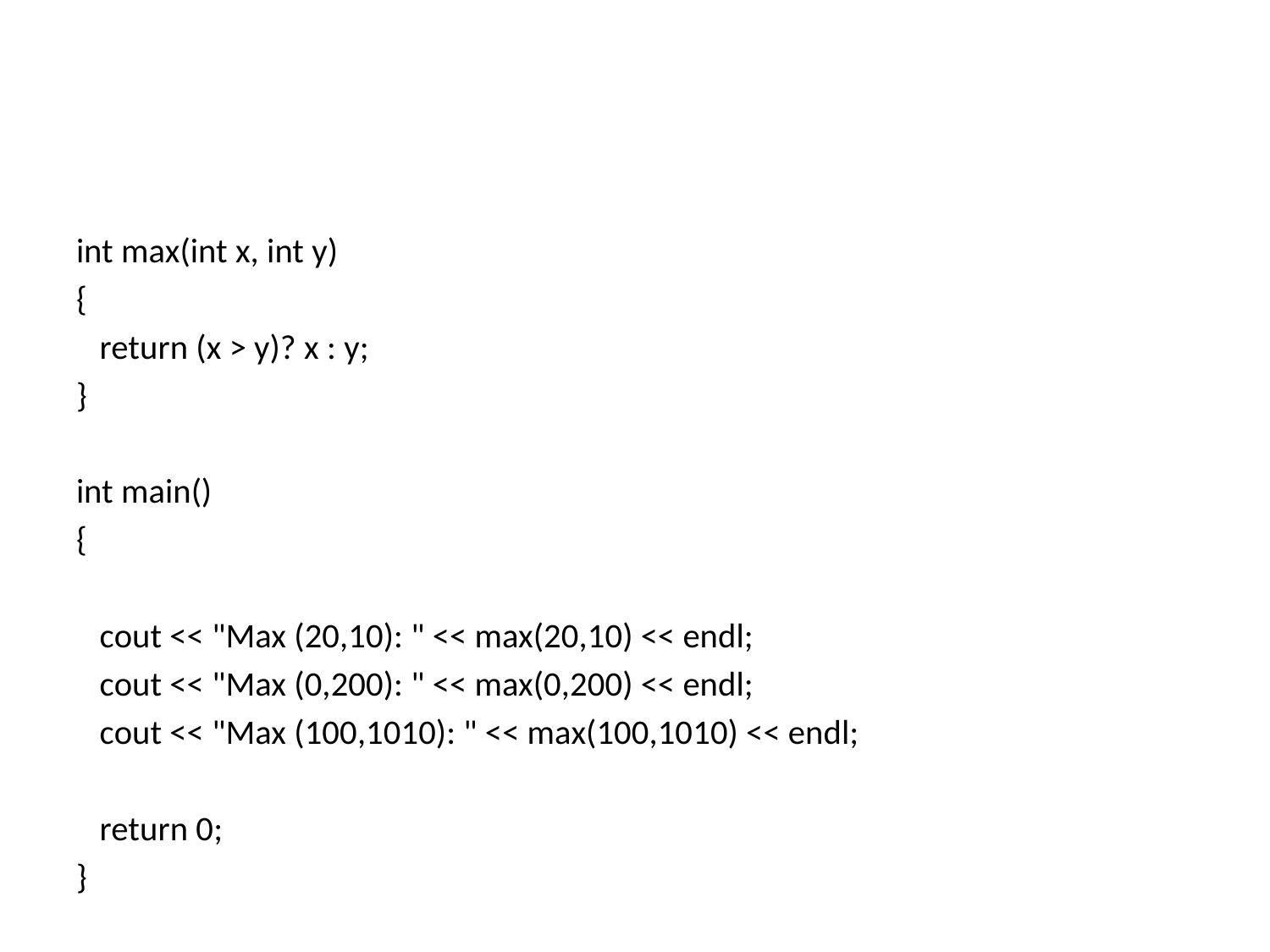

#
int max(int x, int y)
{
   return (x > y)? x : y;
}

int main()
{

   cout << "Max (20,10): " << max(20,10) << endl;
   cout << "Max (0,200): " << max(0,200) << endl;
   cout << "Max (100,1010): " << max(100,1010) << endl;

   return 0;
}